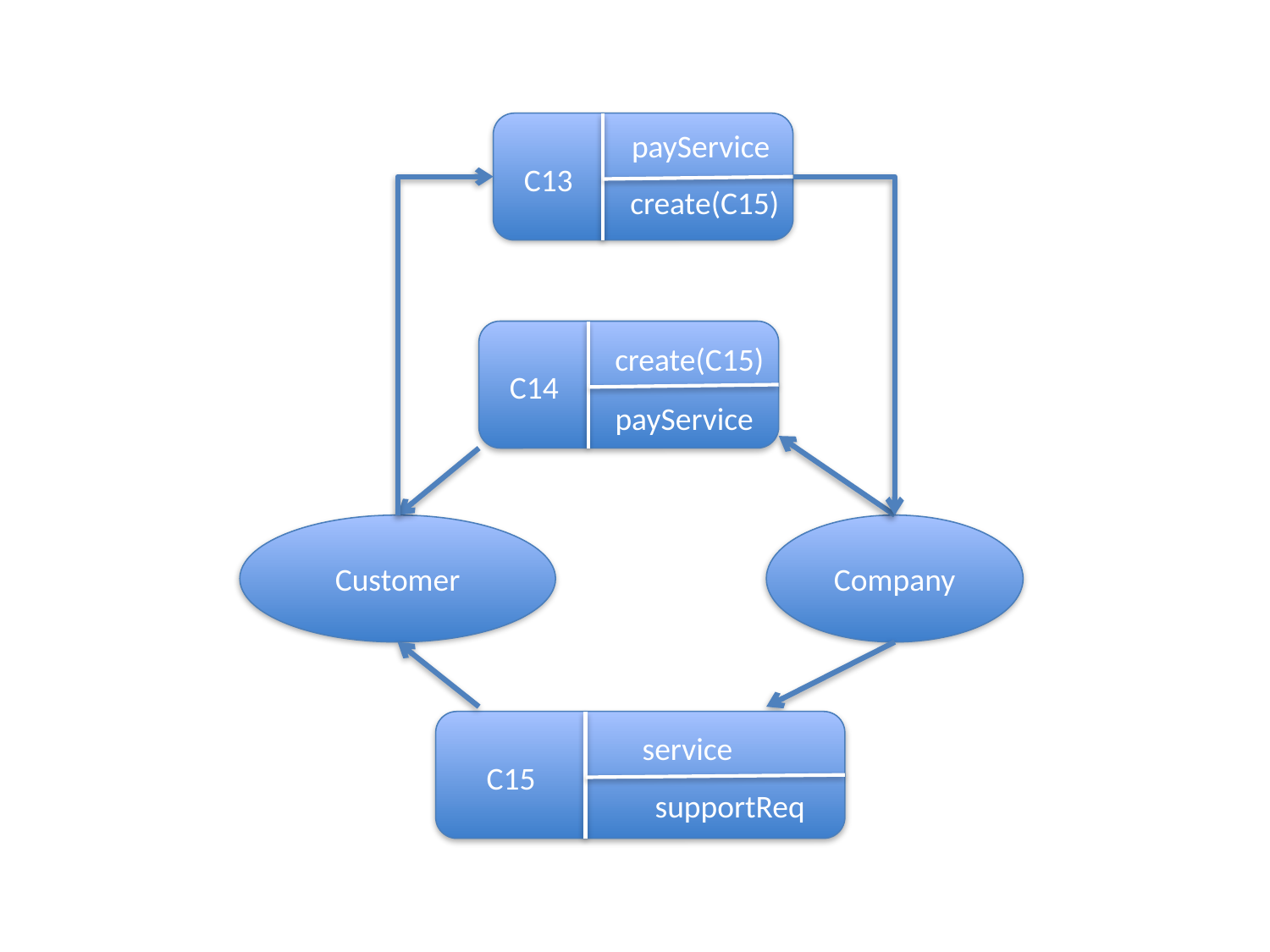

payService
C13
create(C15)

create(C15)
C14
payService
Customer
Company

service
C15
supportReq